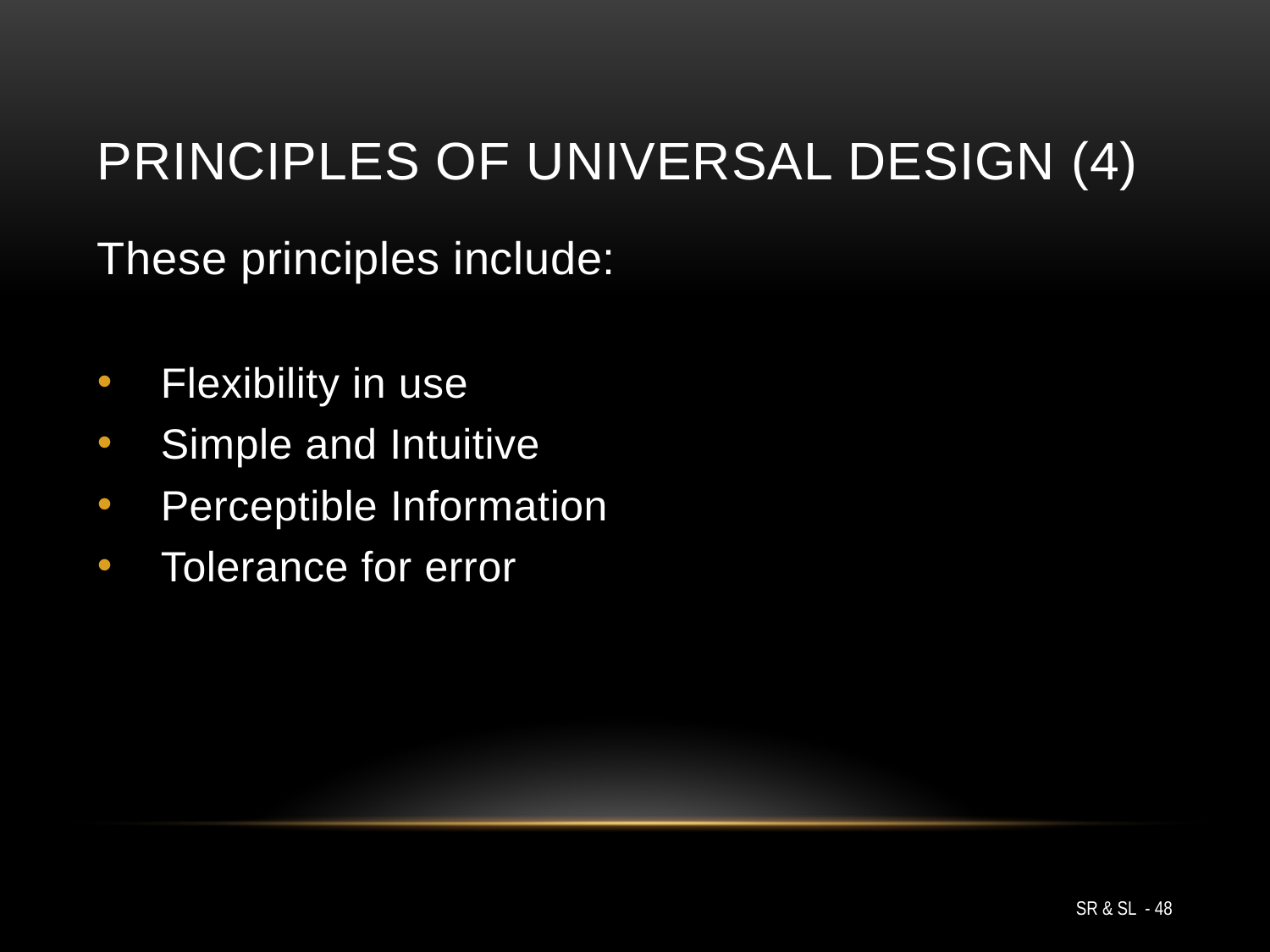

# Principles of Universal Design (4)
These principles include:

Flexibility in use
Simple and Intuitive
Perceptible Information
Tolerance for error
SR & SL  - 48